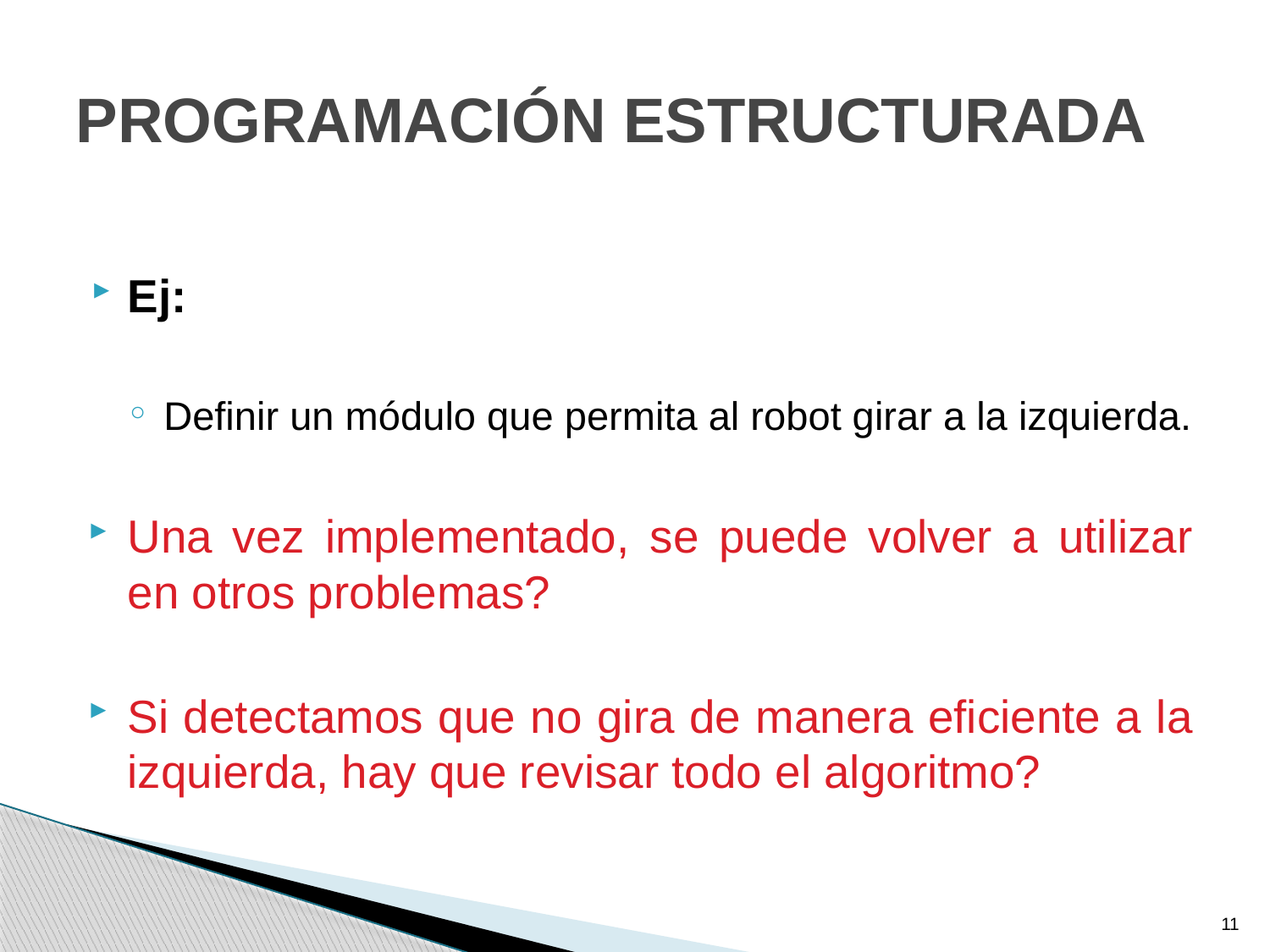

# PROGRAMACIÓN ESTRUCTURADA

Ej:

Definir un módulo que permita al robot girar a la izquierda.

Una vez implementado, se puede volver a utilizar en otros problemas?

Si detectamos que no gira de manera eficiente a la izquierda, hay que revisar todo el algoritmo?
11